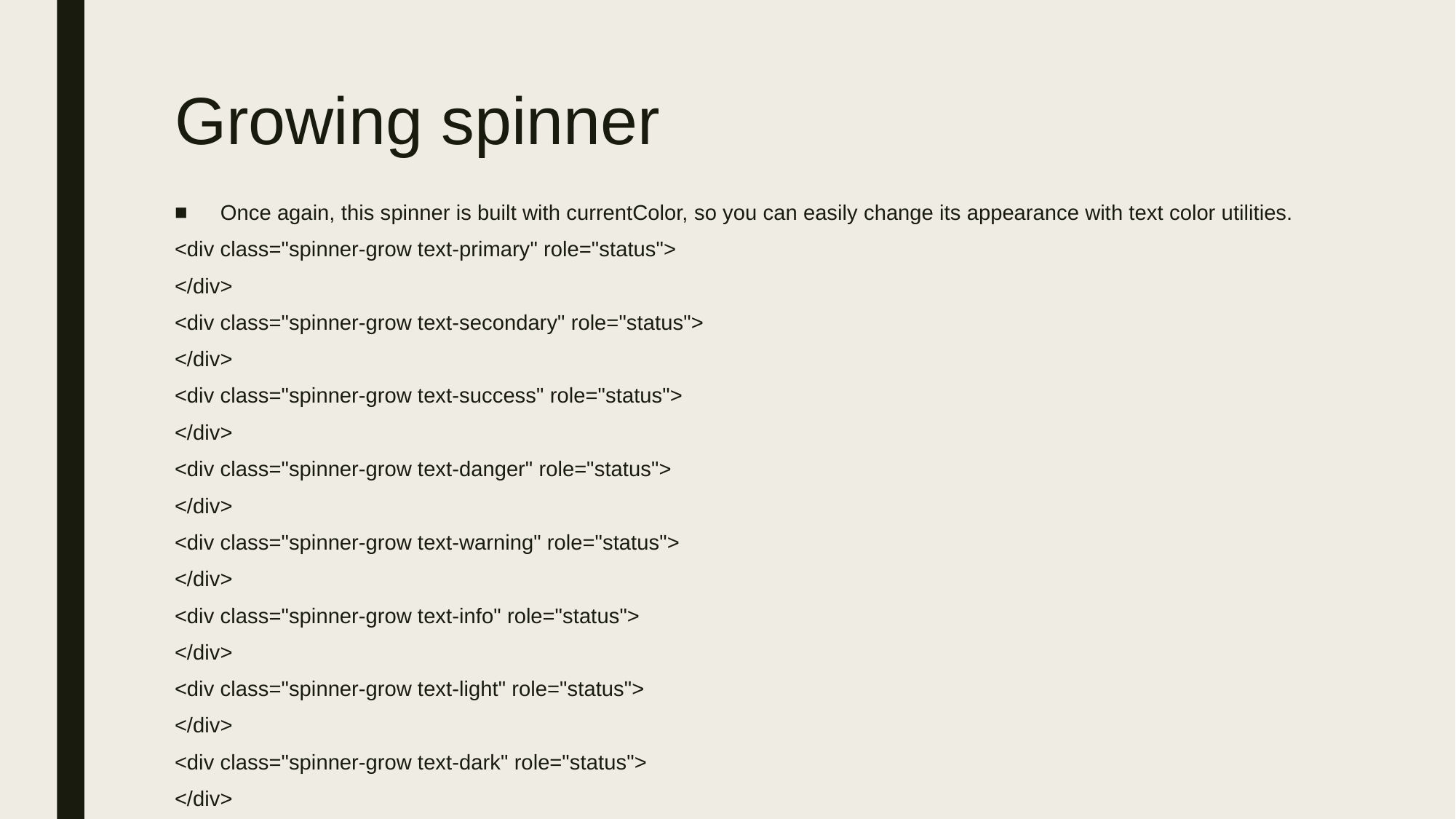

# Growing spinner
Once again, this spinner is built with currentColor, so you can easily change its appearance with text color utilities.
<div class="spinner-grow text-primary" role="status">
</div>
<div class="spinner-grow text-secondary" role="status">
</div>
<div class="spinner-grow text-success" role="status">
</div>
<div class="spinner-grow text-danger" role="status">
</div>
<div class="spinner-grow text-warning" role="status">
</div>
<div class="spinner-grow text-info" role="status">
</div>
<div class="spinner-grow text-light" role="status">
</div>
<div class="spinner-grow text-dark" role="status">
</div>